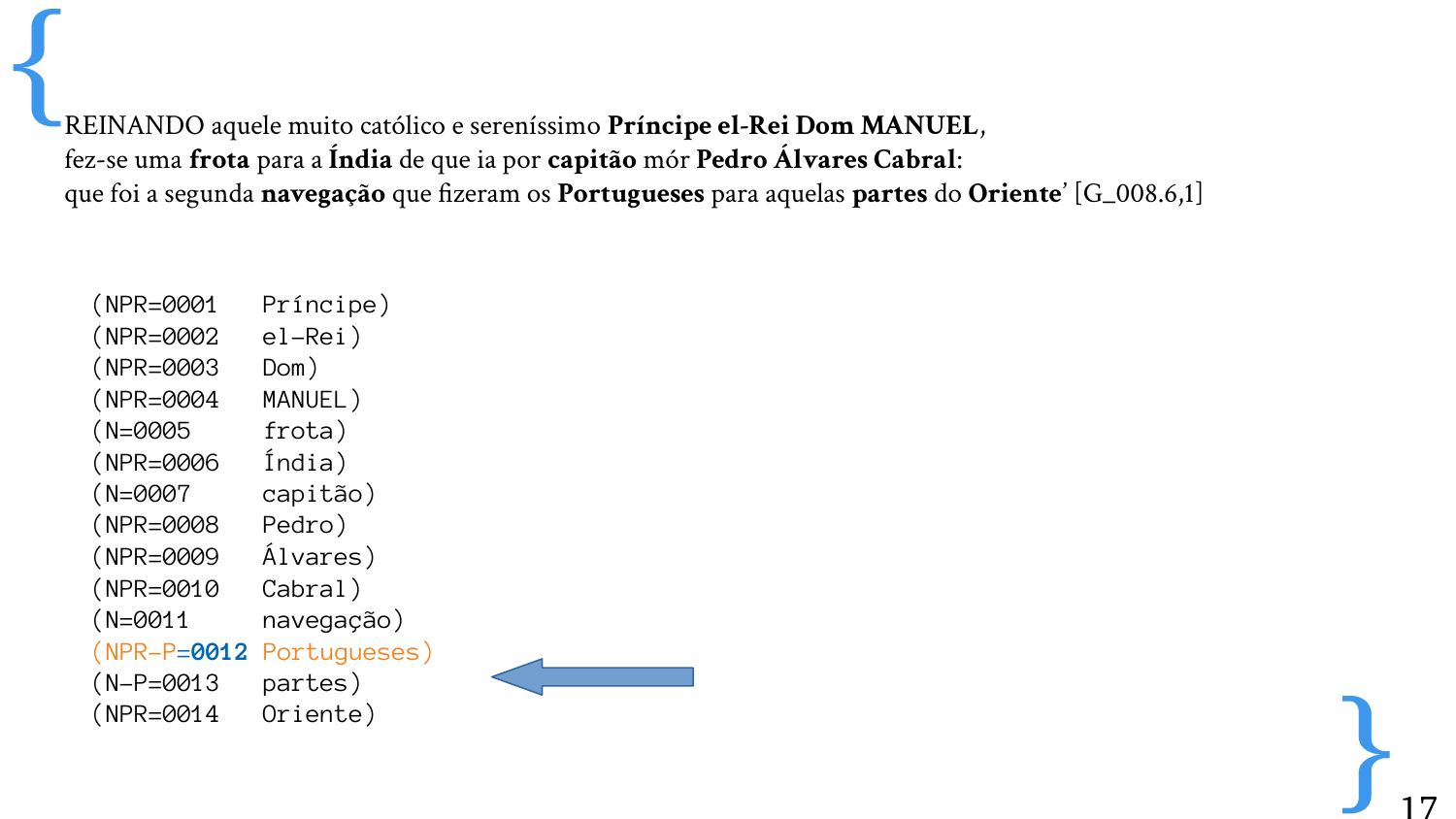

REINANDO aquele muito católico e sereníssimo Príncipe el-Rei Dom MANUEL,
fez-se uma frota para a Índia de que ia por capitão mór Pedro Álvares Cabral:
que foi a segunda navegação que fizeram os Portugueses para aquelas partes do Oriente’ [G_008.6,1]

(NPR=0001   Príncipe)
(NPR=0002   el-Rei)
(NPR=0003   Dom)
(NPR=0004   MANUEL)
(N=0005     frota)
(NPR=0006   Índia)
(N=0007     capitão)
(NPR=0008   Pedro)
(NPR=0009   Álvares)
(NPR=0010   Cabral)
(N=0011     navegação)
(NPR-P=0012 Portugueses)
(N-P=0013   partes)
(NPR=0014   Oriente)

176